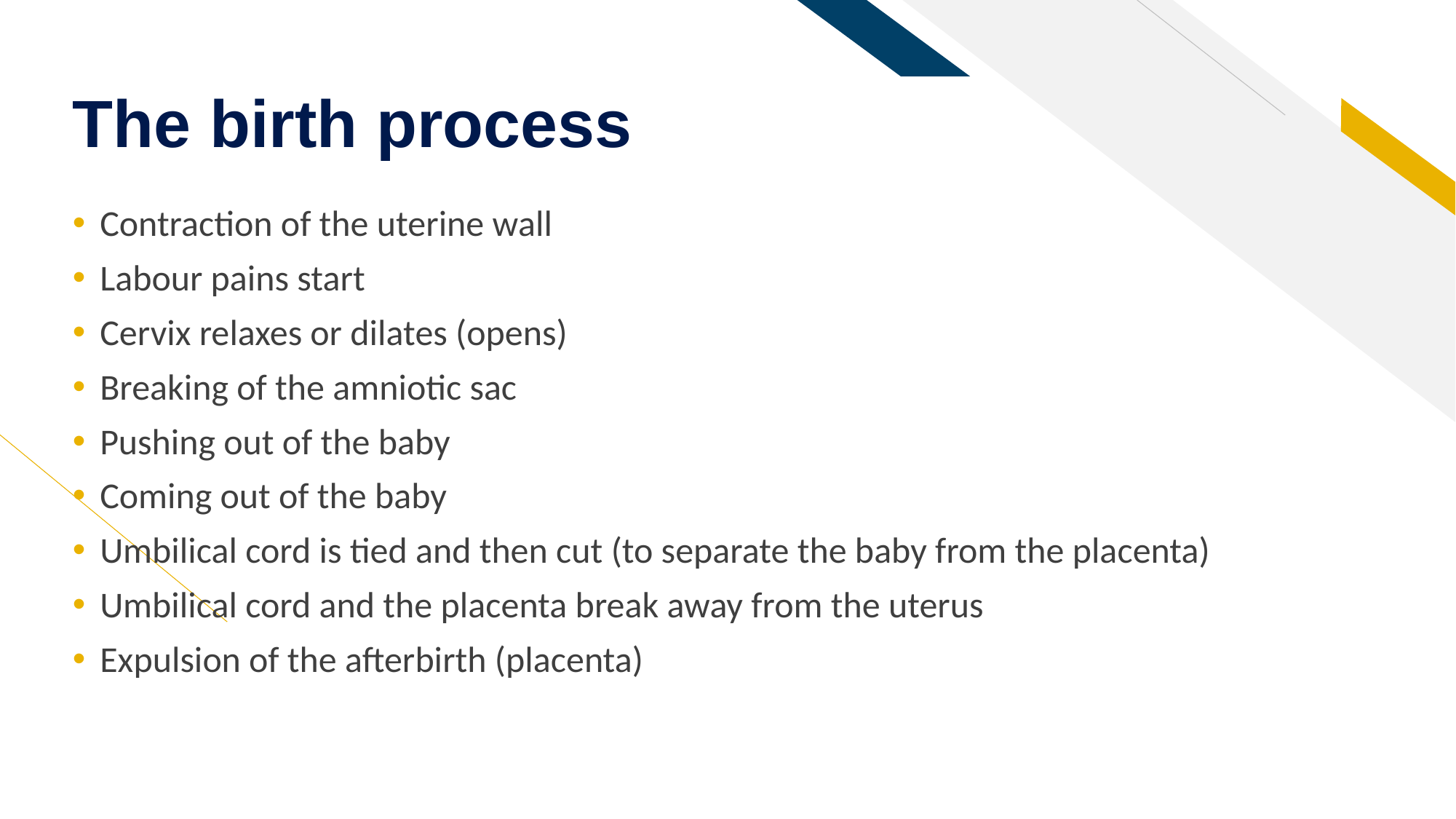

# The birth process
Contraction of the uterine wall
Labour pains start
Cervix relaxes or dilates (opens)
Breaking of the amniotic sac
Pushing out of the baby
Coming out of the baby
Umbilical cord is tied and then cut (to separate the baby from the placenta)
Umbilical cord and the placenta break away from the uterus
Expulsion of the afterbirth (placenta)